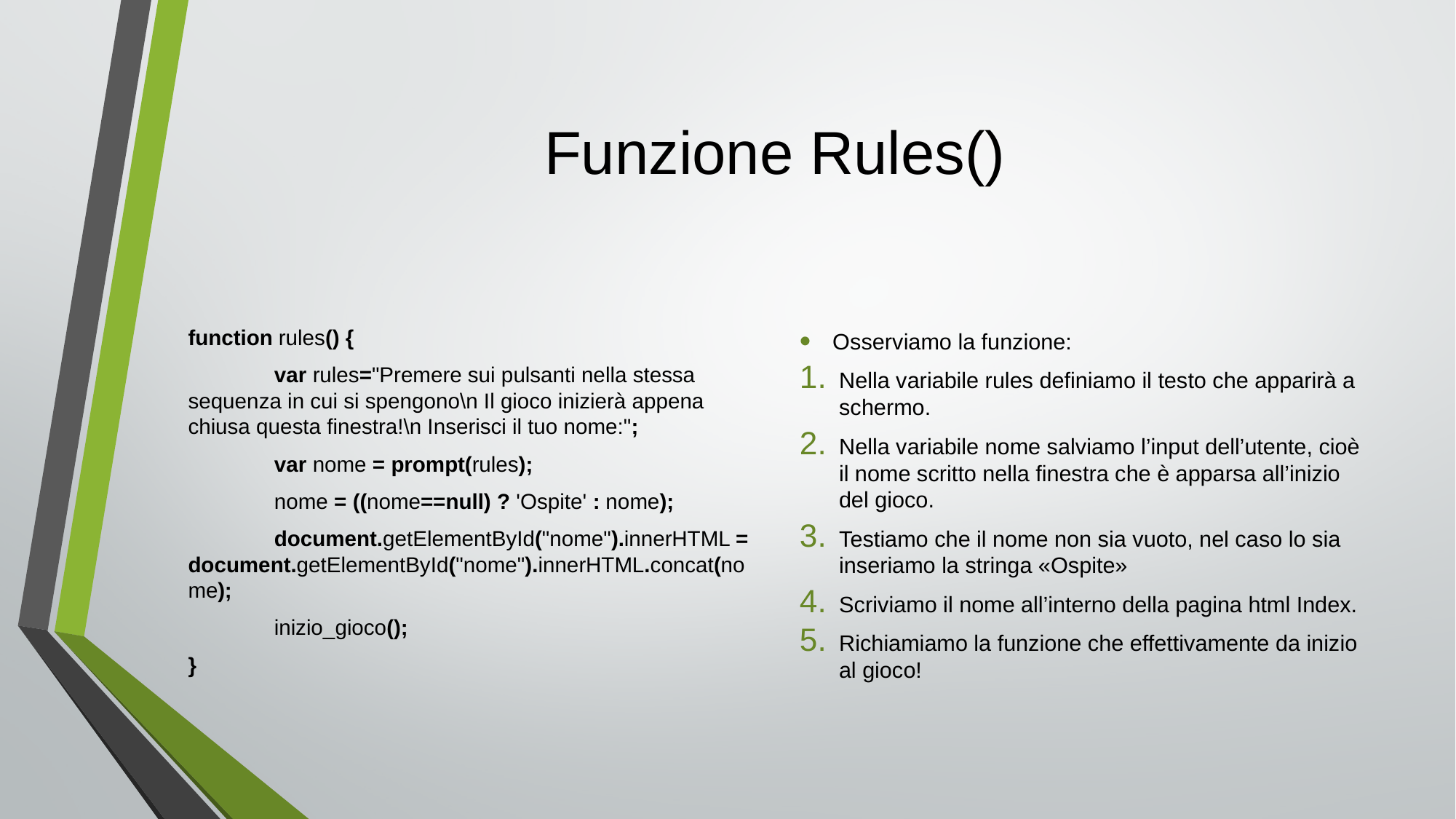

# Funzione Rules()
function rules() {
	var rules="Premere sui pulsanti nella stessa sequenza in cui si spengono\n Il gioco inizierà appena chiusa questa finestra!\n Inserisci il tuo nome:";
	var nome = prompt(rules);
	nome = ((nome==null) ? 'Ospite' : nome);
	document.getElementById("nome").innerHTML = document.getElementById("nome").innerHTML.concat(nome);
	inizio_gioco();
}

Osserviamo la funzione:
Nella variabile rules definiamo il testo che apparirà a schermo.
Nella variabile nome salviamo l’input dell’utente, cioè il nome scritto nella finestra che è apparsa all’inizio del gioco.
Testiamo che il nome non sia vuoto, nel caso lo sia inseriamo la stringa «Ospite»
Scriviamo il nome all’interno della pagina html Index.
Richiamiamo la funzione che effettivamente da inizio al gioco!